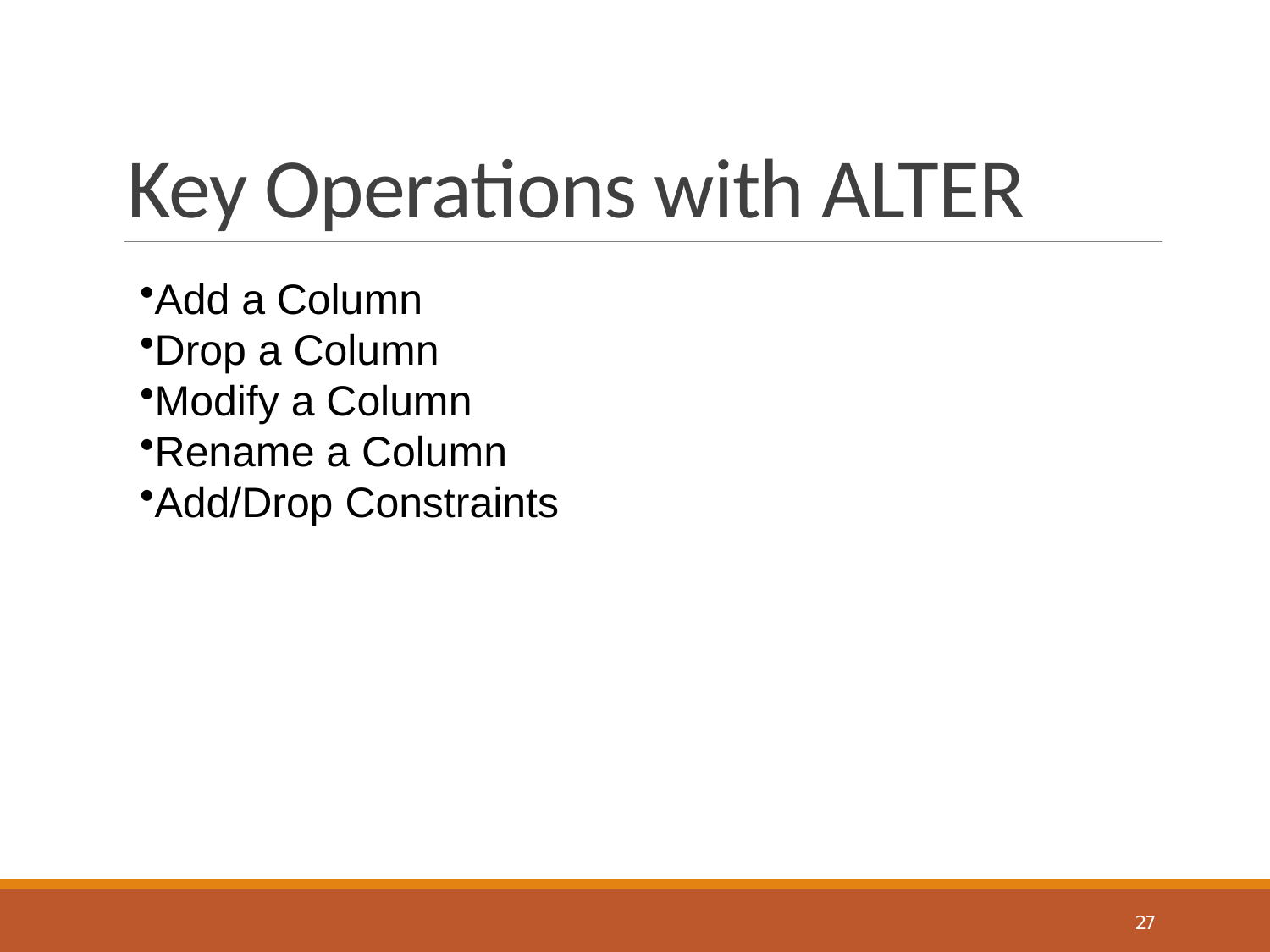

# Key Operations with ALTER
Add a Column
Drop a Column
Modify a Column
Rename a Column
Add/Drop Constraints
27